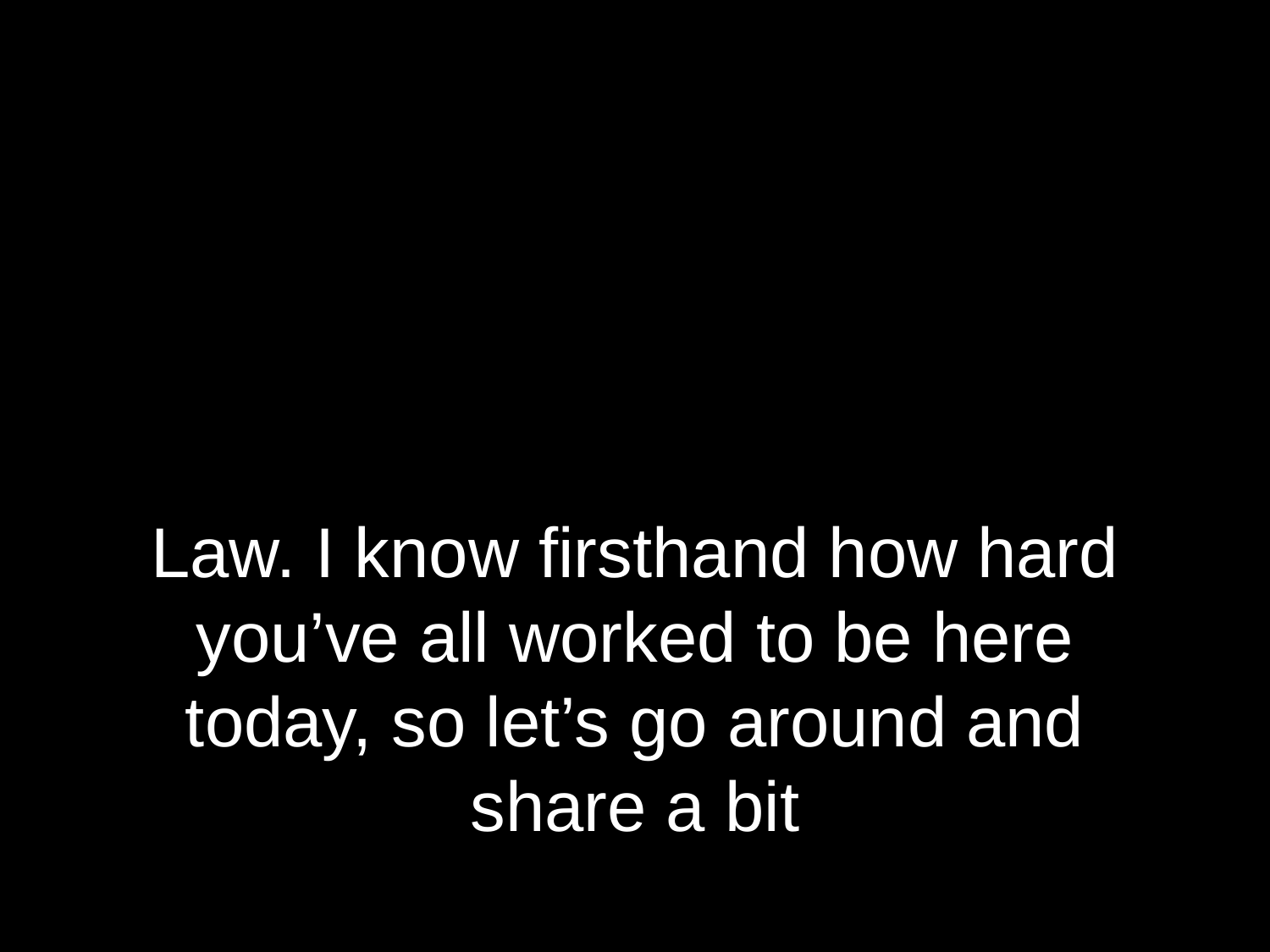

# Law. I know firsthand how hard you’ve all worked to be here today, so let’s go around and share a bit